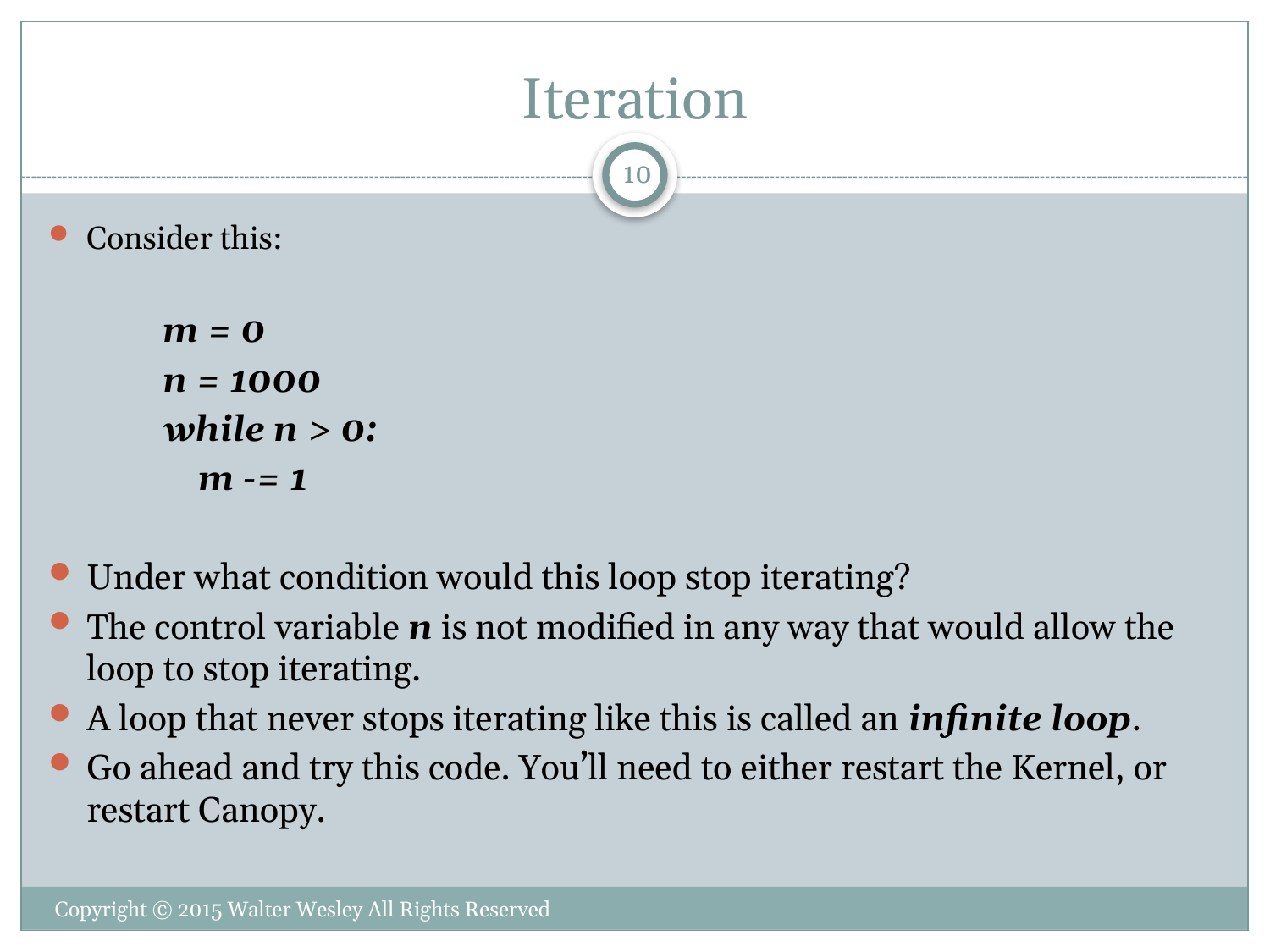

# Iteration
10
Consider this:

m = 0
n = 1000
while n > 0:
    m -= 1

Under what condition would this loop stop iterating?
The control variable n is not modified in any way that would allow the loop to stop iterating.
A loop that never stops iterating like this is called an infinite loop.
Go ahead and try this code. You’ll need to either restart the Kernel, or restart Canopy.

Copyright © 2015 Walter Wesley All Rights Reserved